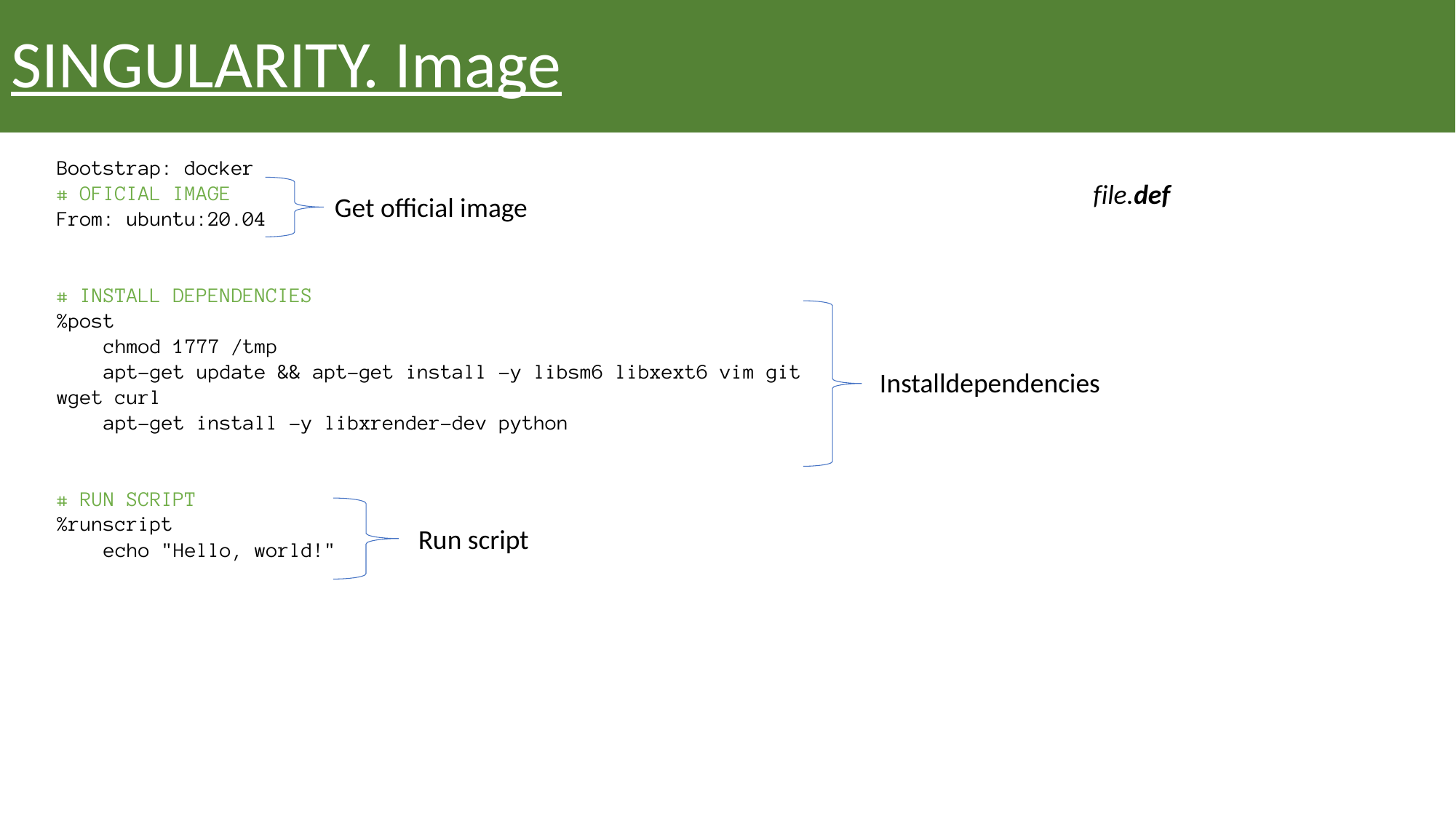

# SINGULARITY. Image
Bootstrap: docker
# OFICIAL IMAGE
From: ubuntu:20.04

# INSTALL DEPENDENCIES
%post
    chmod 1777 /tmp
    apt-get update && apt-get install -y libsm6 libxext6 vim git wget curl
    apt-get install -y libxrender-dev python

# RUN SCRIPT
%runscript
    echo "Hello, world!"
file.def

Get official image

Installdependencies

Run script